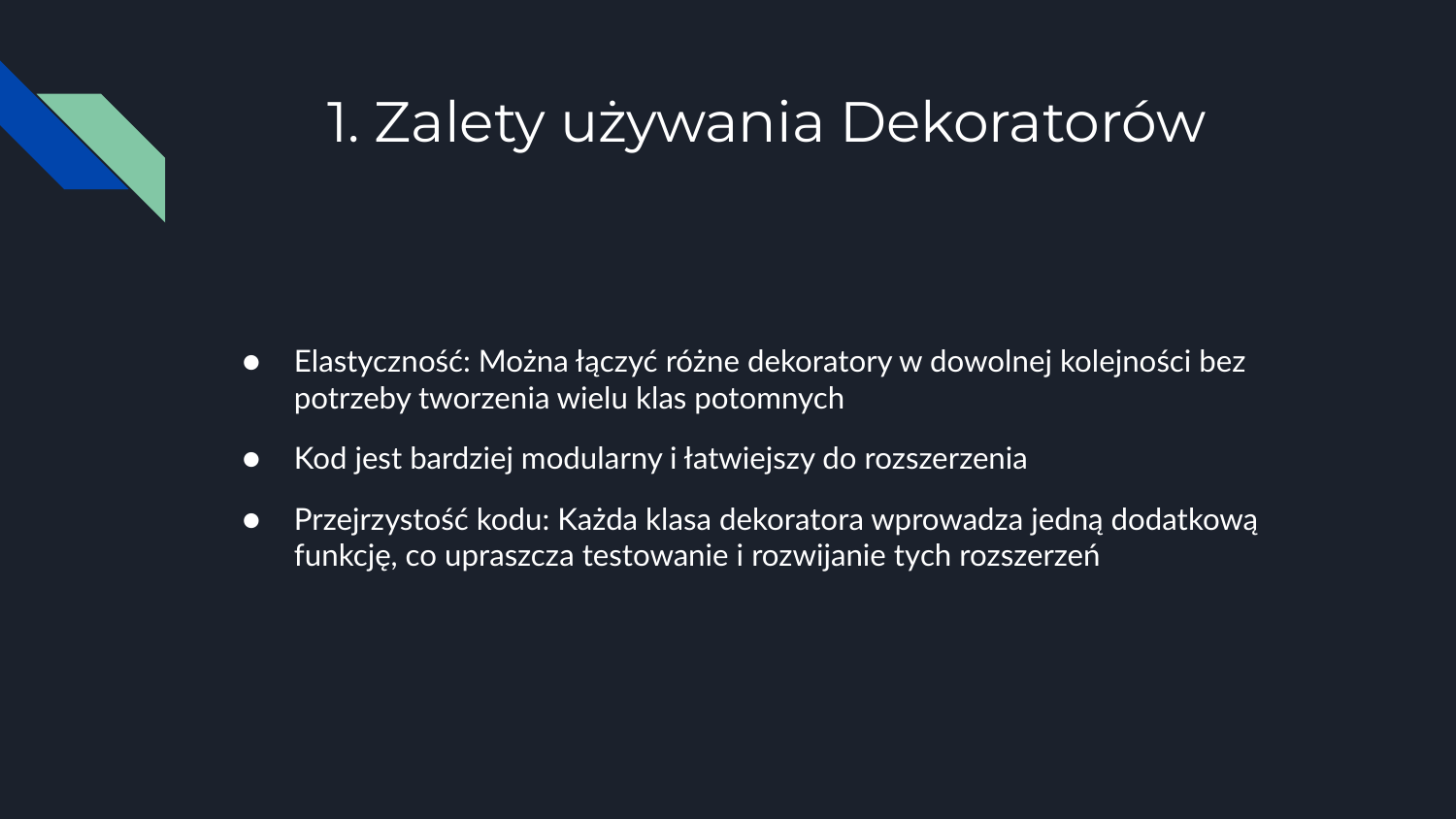

# 1. Zalety używania Dekoratorów
Elastyczność: Można łączyć różne dekoratory w dowolnej kolejności bez potrzeby tworzenia wielu klas potomnych
Kod jest bardziej modularny i łatwiejszy do rozszerzenia
Przejrzystość kodu: Każda klasa dekoratora wprowadza jedną dodatkową funkcję, co upraszcza testowanie i rozwijanie tych rozszerzeń